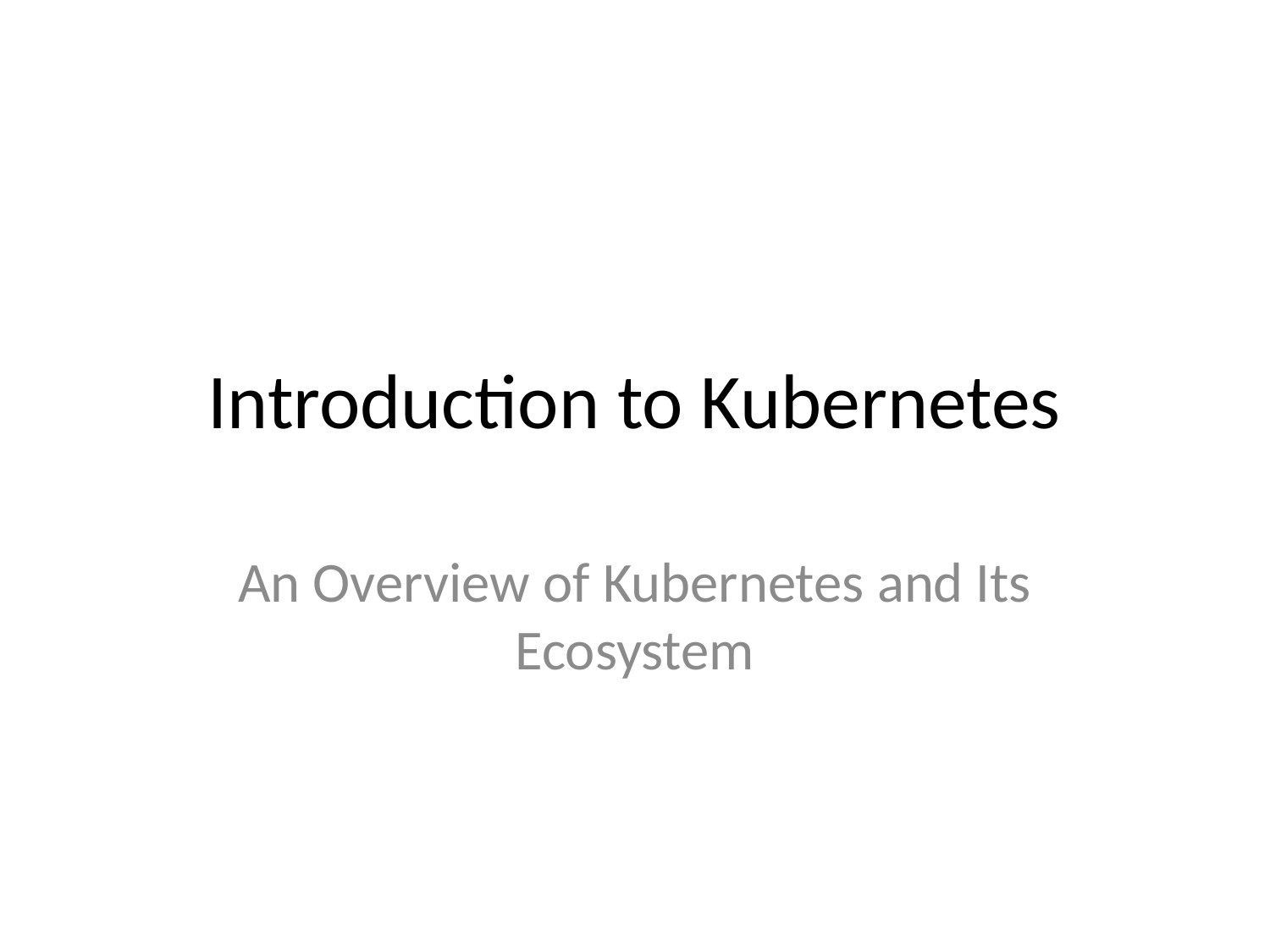

# Introduction to Kubernetes
An Overview of Kubernetes and Its Ecosystem